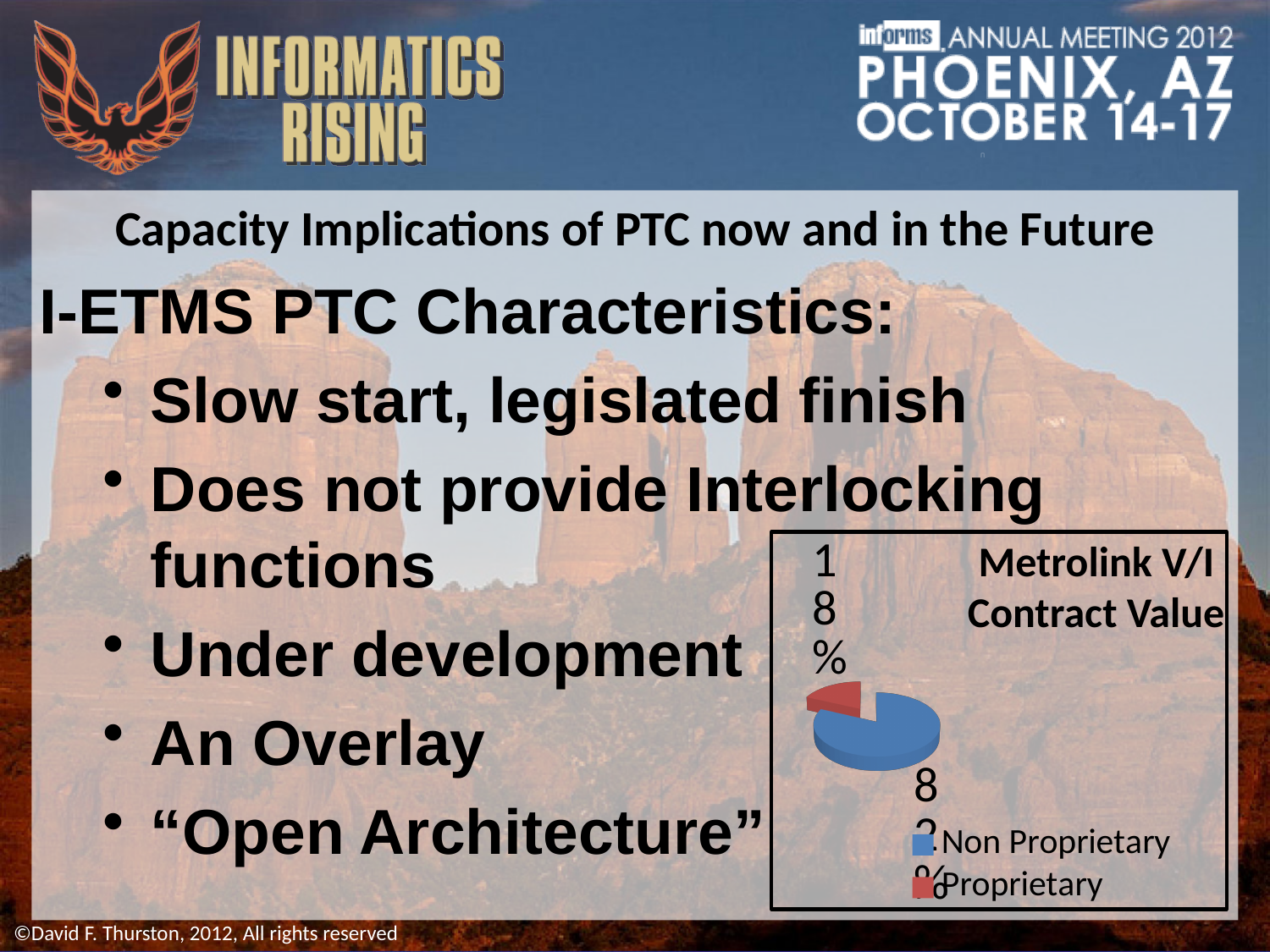

Capacity Implications of PTC now and in the Future

I-ETMS PTC Characteristics:
Slow start, legislated finish
Does not provide Interlocking functions
Under development
An Overlay
“Open Architecture”

[unsupported chart]

Metrolink V/I Contract Value